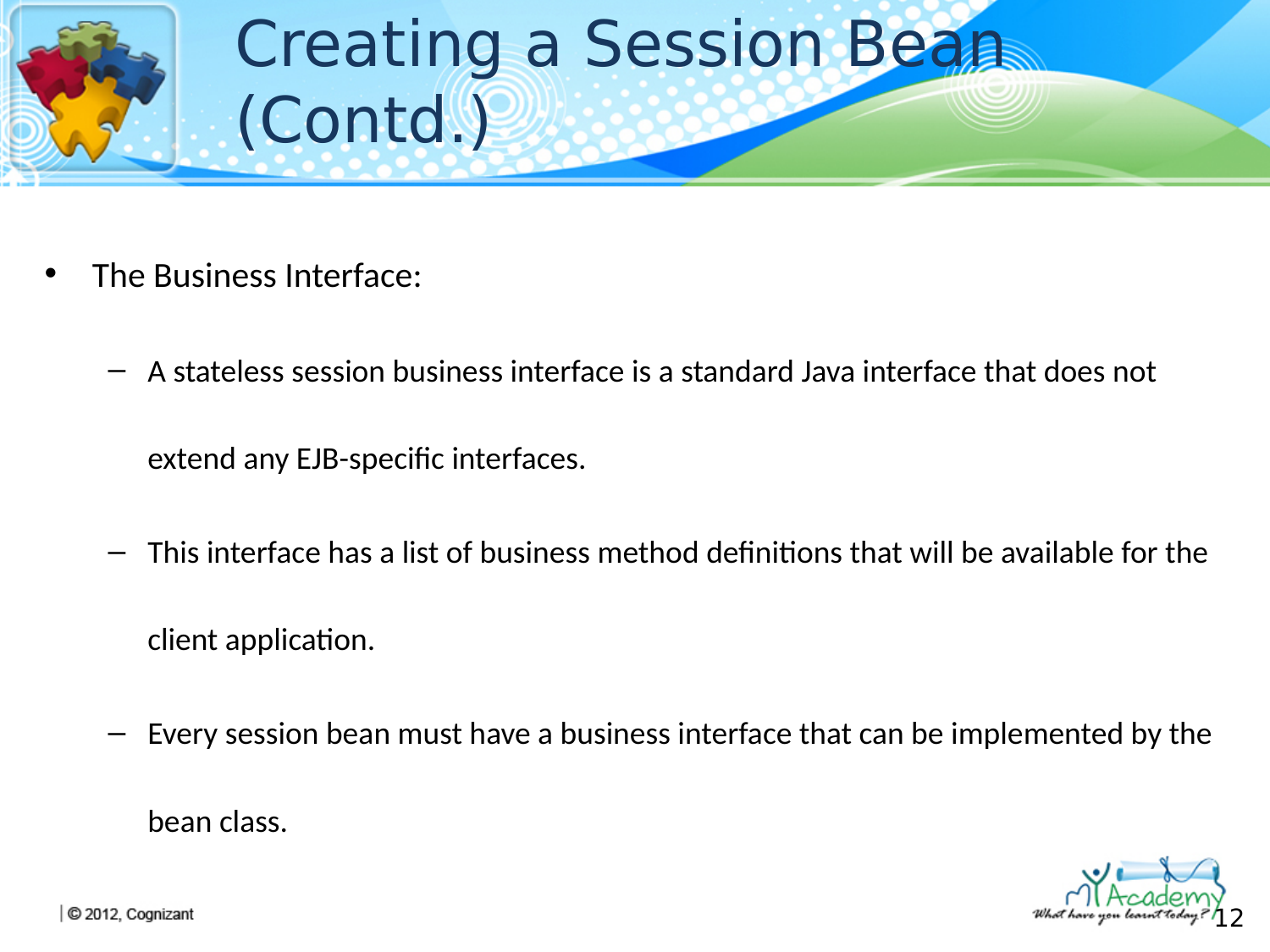

# Creating a Session Bean (Contd.)
The Business Interface:
A stateless session business interface is a standard Java interface that does not extend any EJB-specific interfaces.
This interface has a list of business method definitions that will be available for the client application.
Every session bean must have a business interface that can be implemented by the bean class.
12